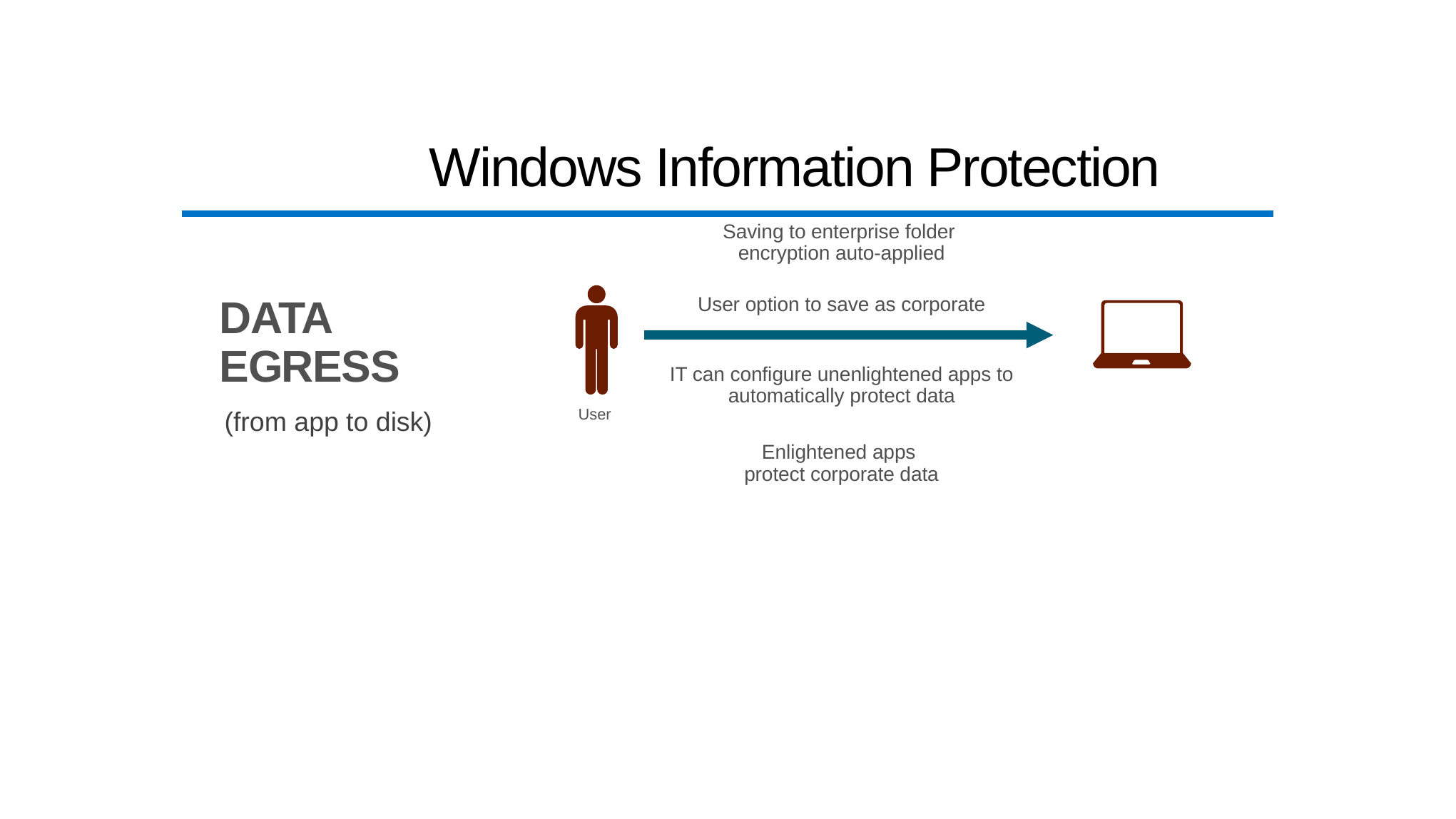

Windows Information Protection

Saving to enterprise folder
encryption auto-applied
User option to save as corporate

IT can configure unenlightened apps to automatically protect data
Enlightened apps
protect corporate data
DATA
EGRESS

User

(from app to disk)